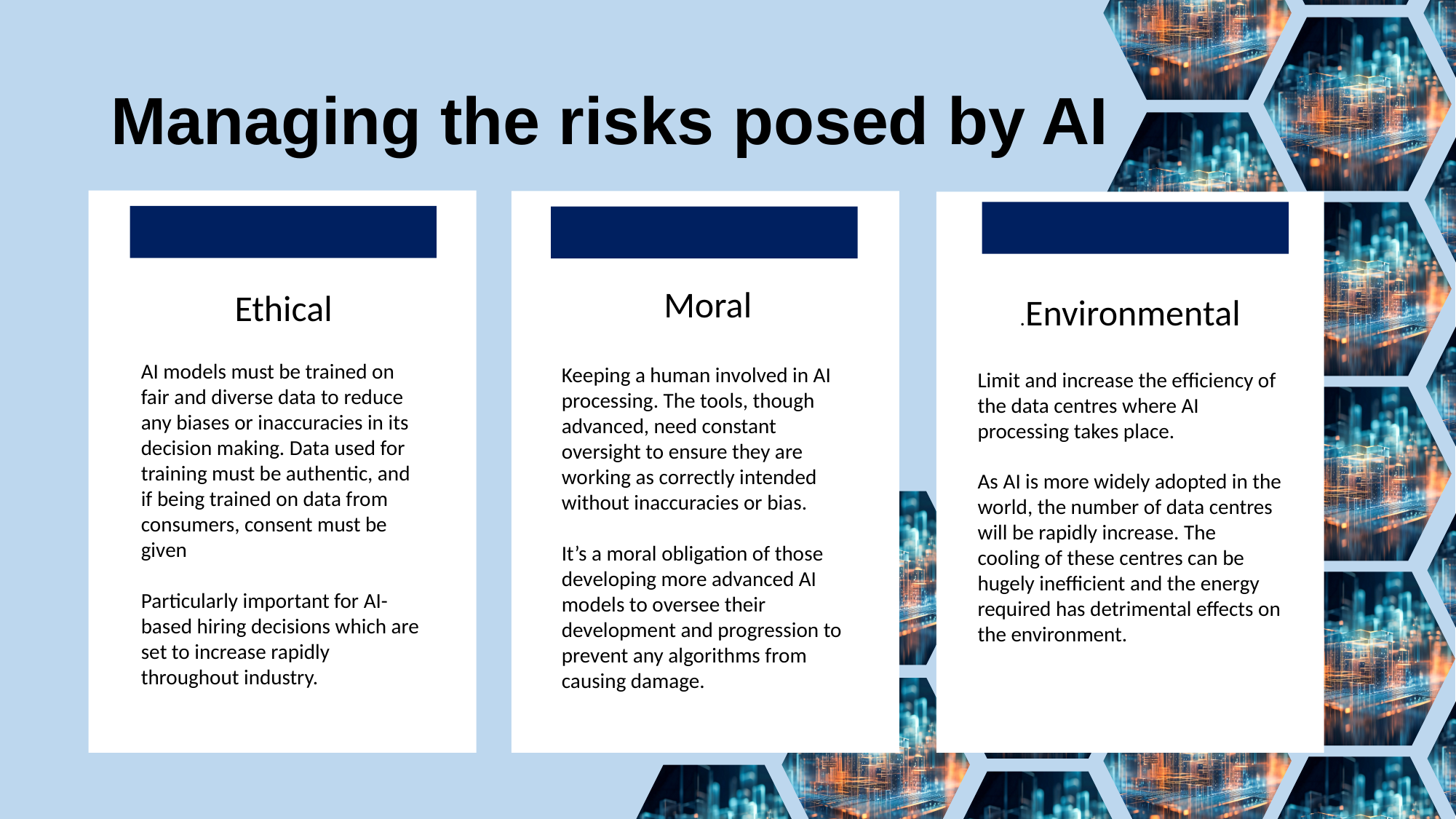

# Managing the risks posed by AI

Moral

Keeping a human involved in AI processing. The tools, though advanced, need constant oversight to ensure they are working as correctly intended without inaccuracies or bias.

It’s a moral obligation of those developing more advanced AI models to oversee their development and progression to prevent any algorithms from causing damage.

Ethical

AI models must be trained on fair and diverse data to reduce any biases or inaccuracies in its decision making. Data used for training must be authentic, and if being trained on data from consumers, consent must be given

Particularly important for AI-based hiring decisions which are set to increase rapidly throughout industry.

.Environmental

Limit and increase the efficiency of the data centres where AI processing takes place.

As AI is more widely adopted in the world, the number of data centres will be rapidly increase. The cooling of these centres can be hugely inefficient and the energy required has detrimental effects on the environment.